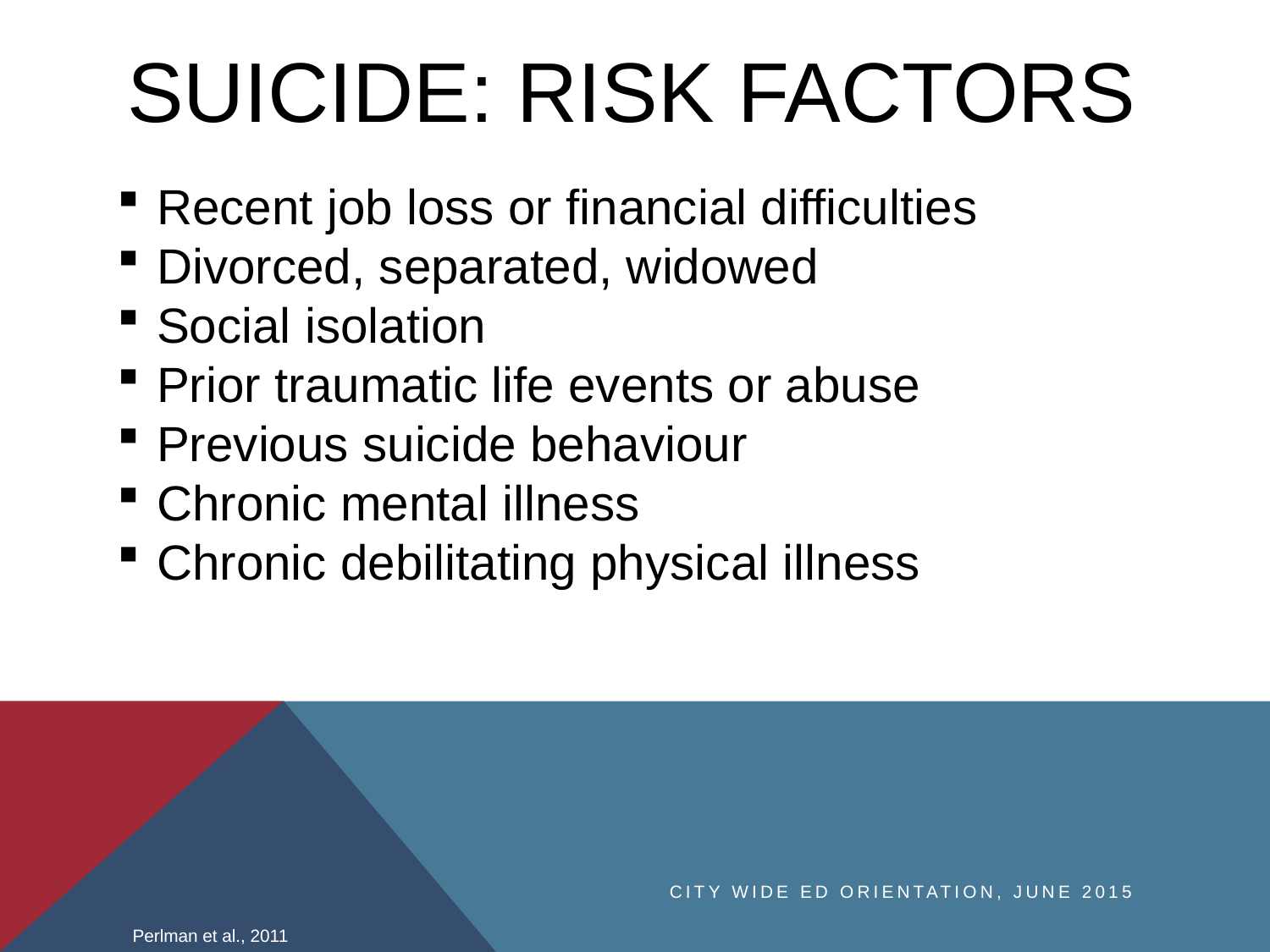

# Suicide: Risk Factors
Recent job loss or financial difficulties
Divorced, separated, widowed
Social isolation
Prior traumatic life events or abuse
Previous suicide behaviour
Chronic mental illness
Chronic debilitating physical illness
City Wide ED Orientation, June 2015
Perlman et al., 2011